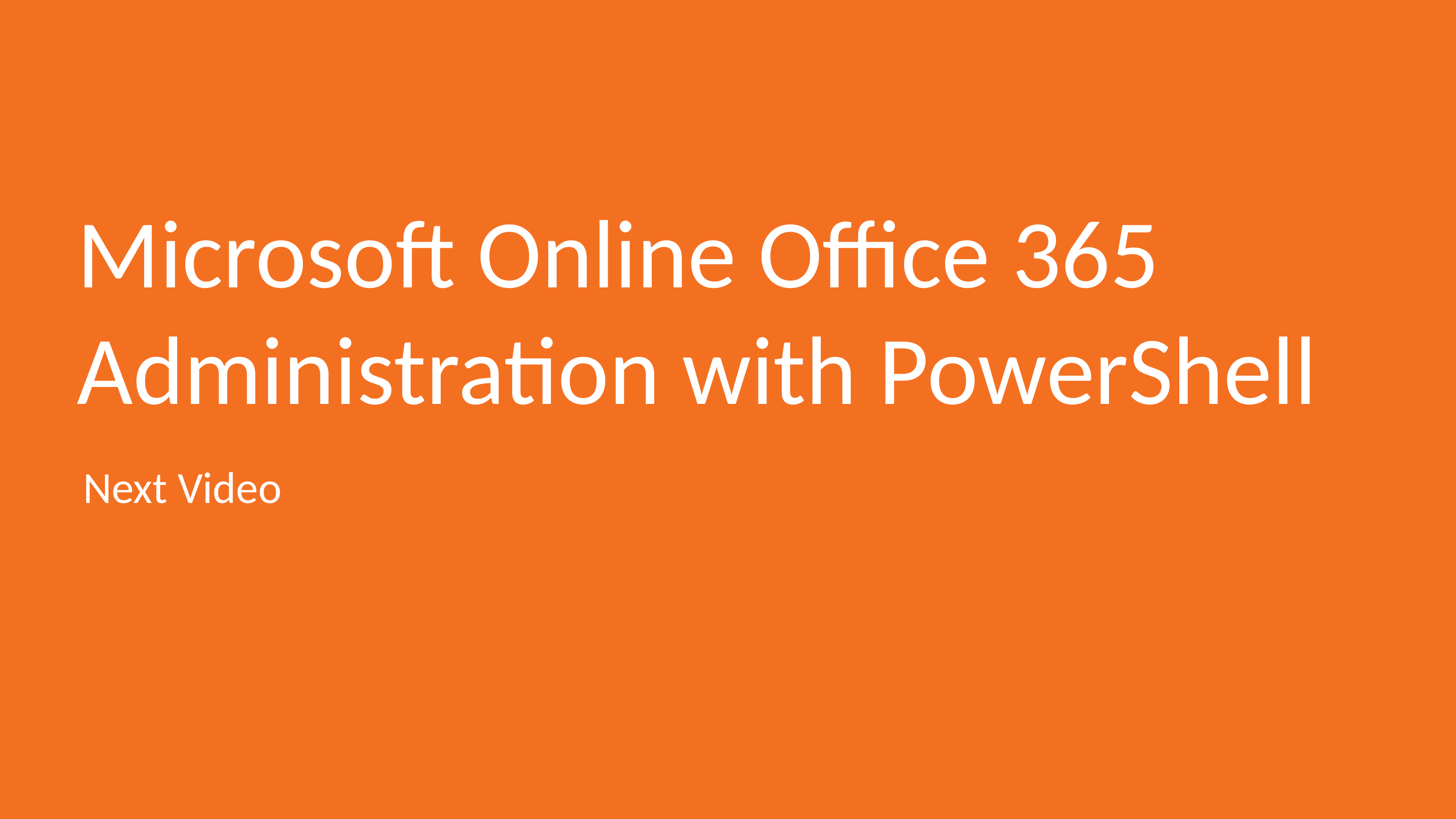

# Microsoft Online Office 365 Administration with PowerShell
Next Video